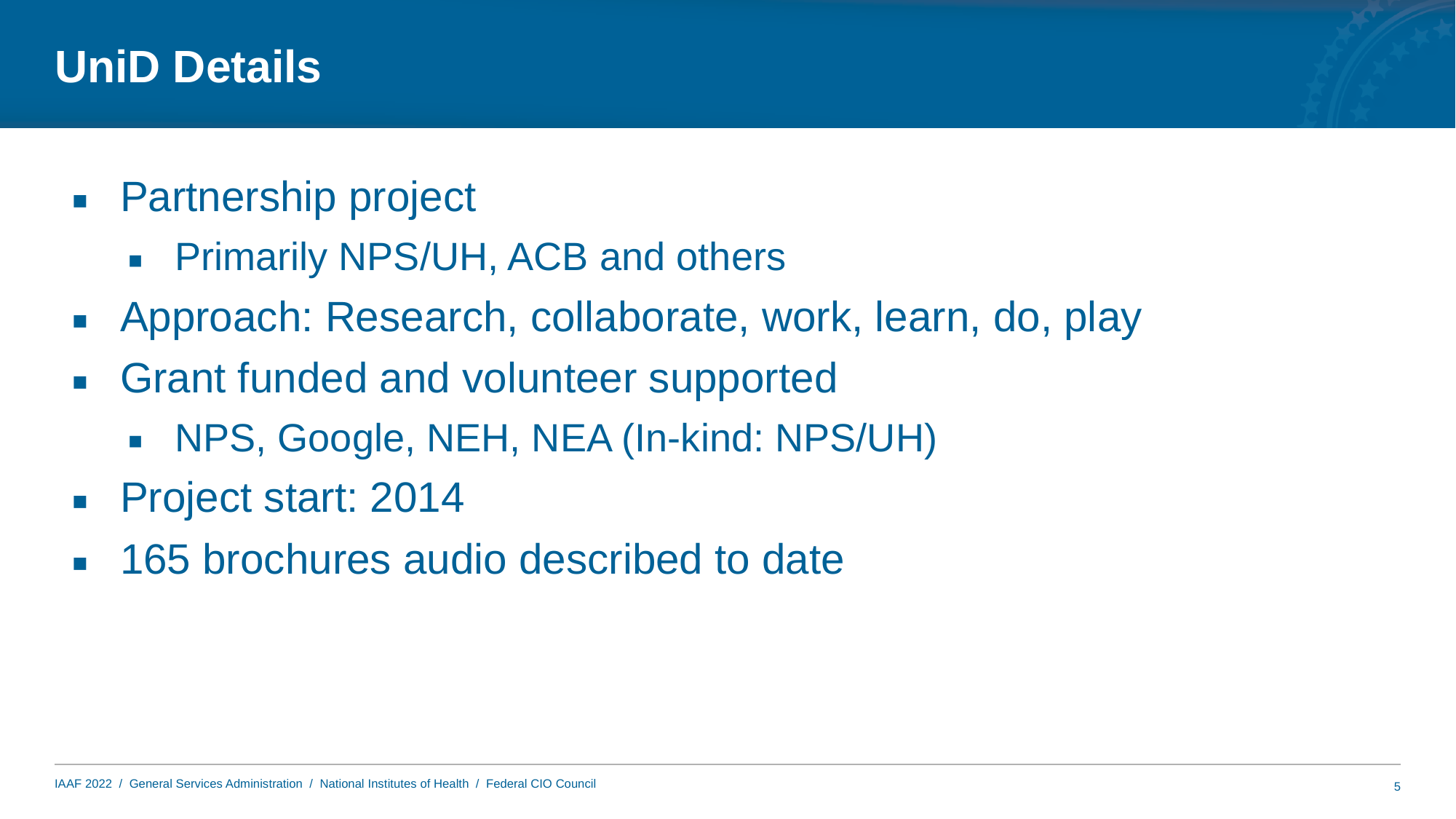

# UniD Details
Partnership project
Primarily NPS/UH, ACB and others
Approach: Research, collaborate, work, learn, do, play
Grant funded and volunteer supported
NPS, Google, NEH, NEA (In-kind: NPS/UH)
Project start: 2014
165 brochures audio described to date

5